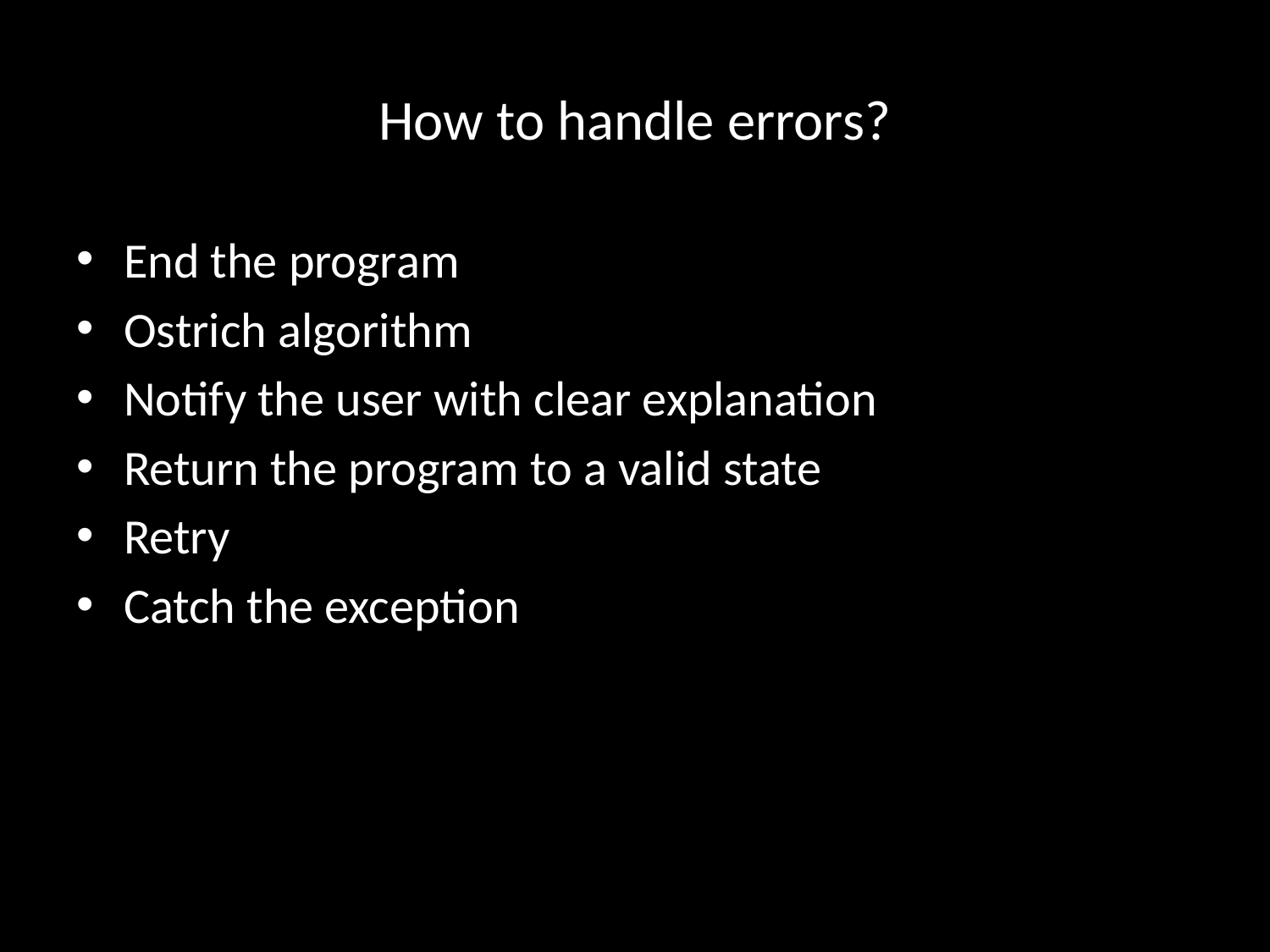

# How to handle errors?
End the program
Ostrich algorithm
Notify the user with clear explanation
Return the program to a valid state
Retry
Catch the exception